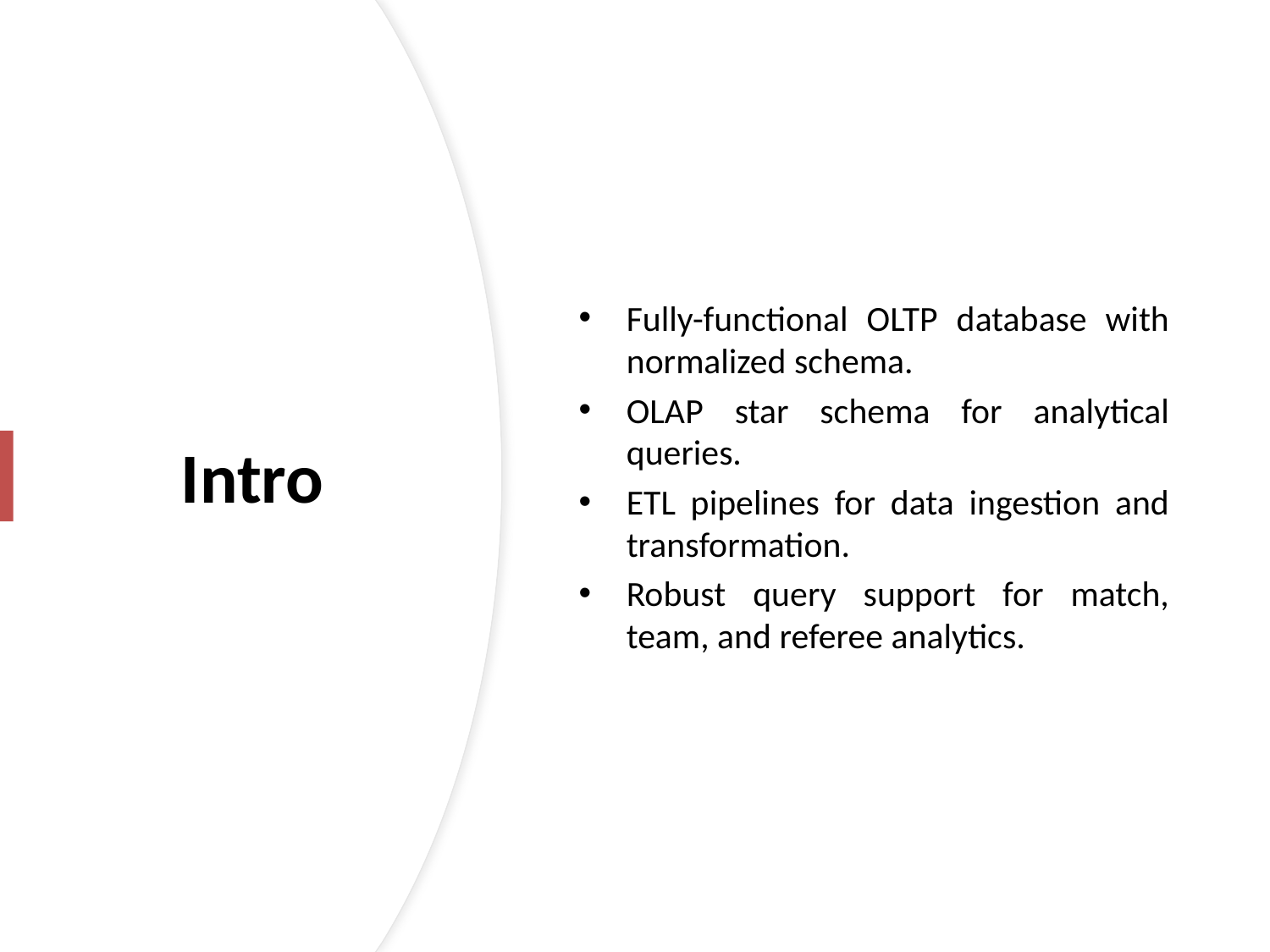

Fully-functional OLTP database with normalized schema.
OLAP star schema for analytical queries.
ETL pipelines for data ingestion and transformation.
Robust query support for match, team, and referee analytics.
# Intro